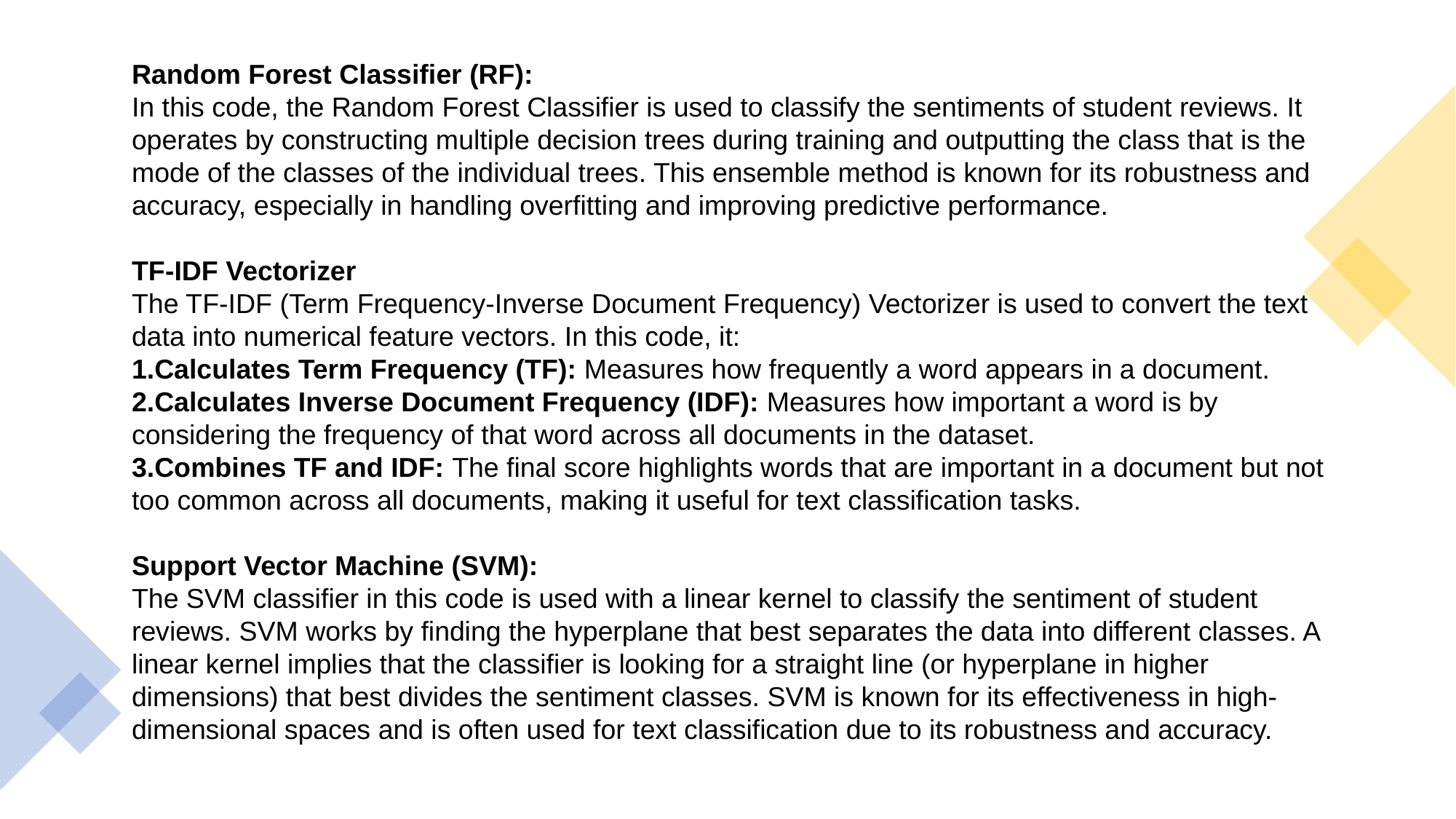

Random Forest Classifier (RF):
In this code, the Random Forest Classifier is used to classify the sentiments of student reviews. It operates by constructing multiple decision trees during training and outputting the class that is the mode of the classes of the individual trees. This ensemble method is known for its robustness and accuracy, especially in handling overfitting and improving predictive performance.

TF-IDF Vectorizer
The TF-IDF (Term Frequency-Inverse Document Frequency) Vectorizer is used to convert the text data into numerical feature vectors. In this code, it:
Calculates Term Frequency (TF): Measures how frequently a word appears in a document.
Calculates Inverse Document Frequency (IDF): Measures how important a word is by considering the frequency of that word across all documents in the dataset.
Combines TF and IDF: The final score highlights words that are important in a document but not too common across all documents, making it useful for text classification tasks.

Support Vector Machine (SVM):
The SVM classifier in this code is used with a linear kernel to classify the sentiment of student reviews. SVM works by finding the hyperplane that best separates the data into different classes. A linear kernel implies that the classifier is looking for a straight line (or hyperplane in higher dimensions) that best divides the sentiment classes. SVM is known for its effectiveness in high-dimensional spaces and is often used for text classification due to its robustness and accuracy.